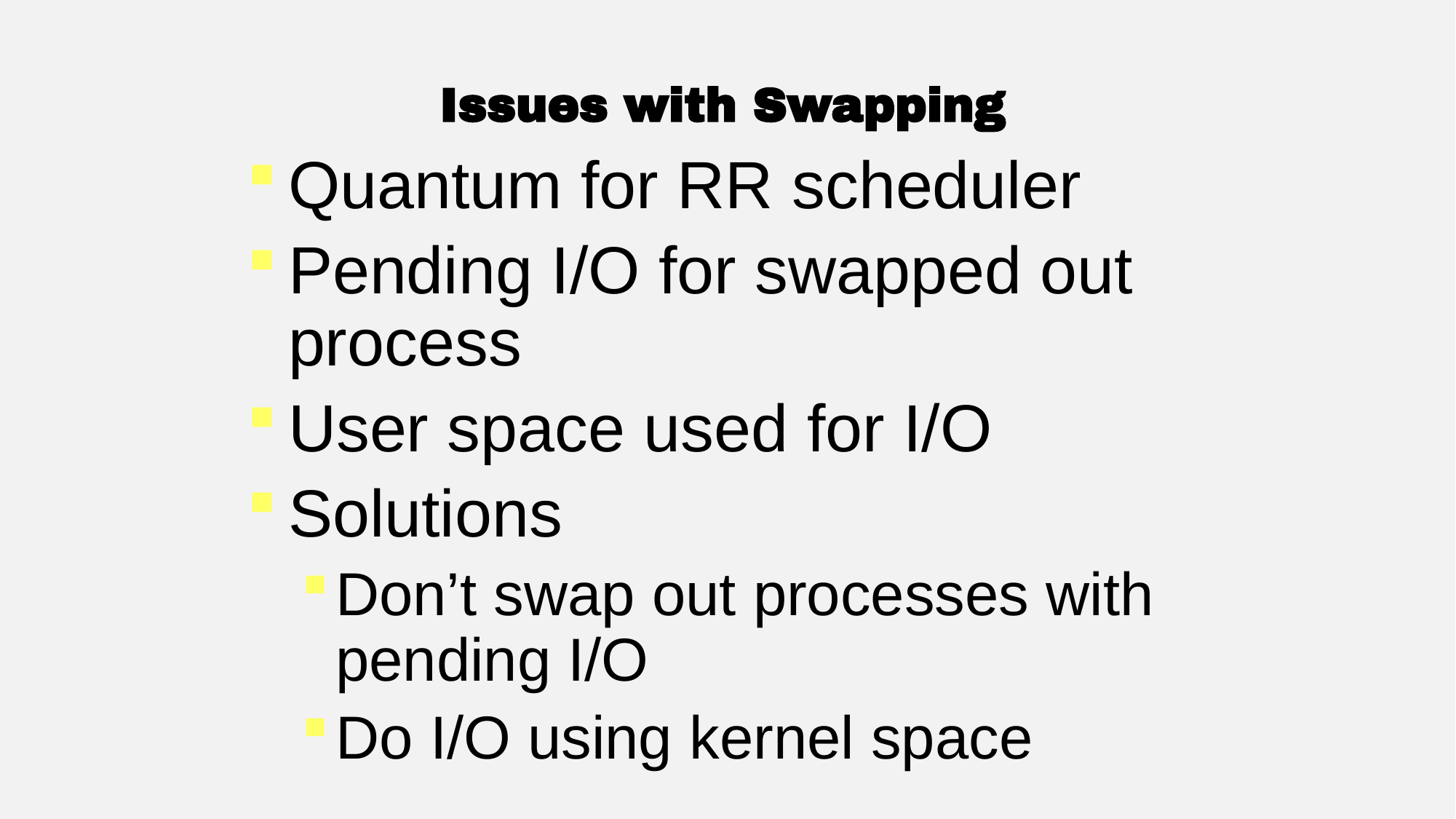

Issues with Swapping
Quantum for RR scheduler
Pending I/O for swapped out process
User space used for I/O
Solutions
Don’t swap out processes with pending I/O
Do I/O using kernel space